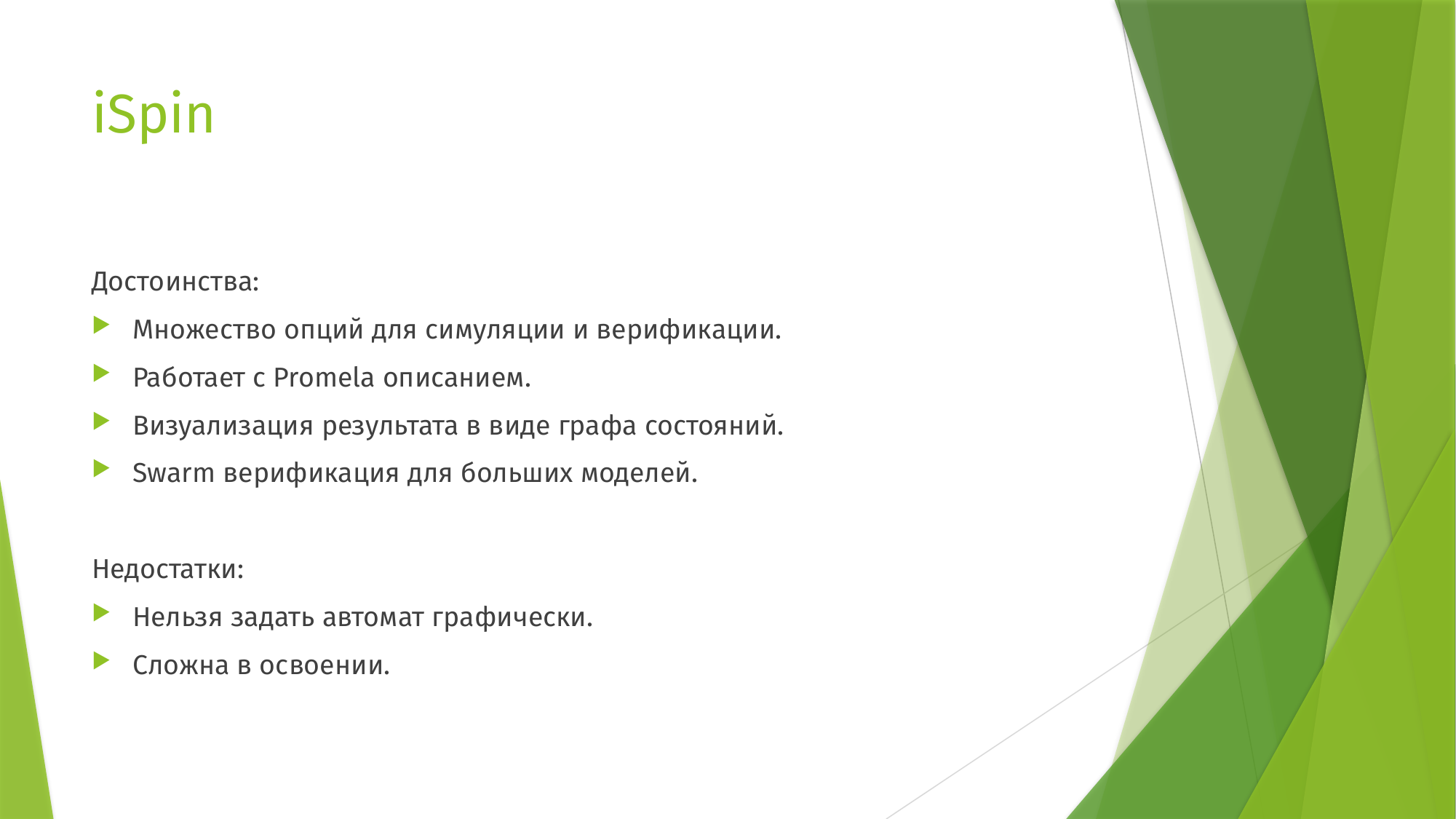

# iSpin
Достоинства:
Множество опций для симуляции и верификации.
Работает с Promela описанием.
Визуализация результата в виде графа состояний.
Swarm верификация для больших моделей.

Недостатки:
Нельзя задать автомат графически.
Сложна в освоении.